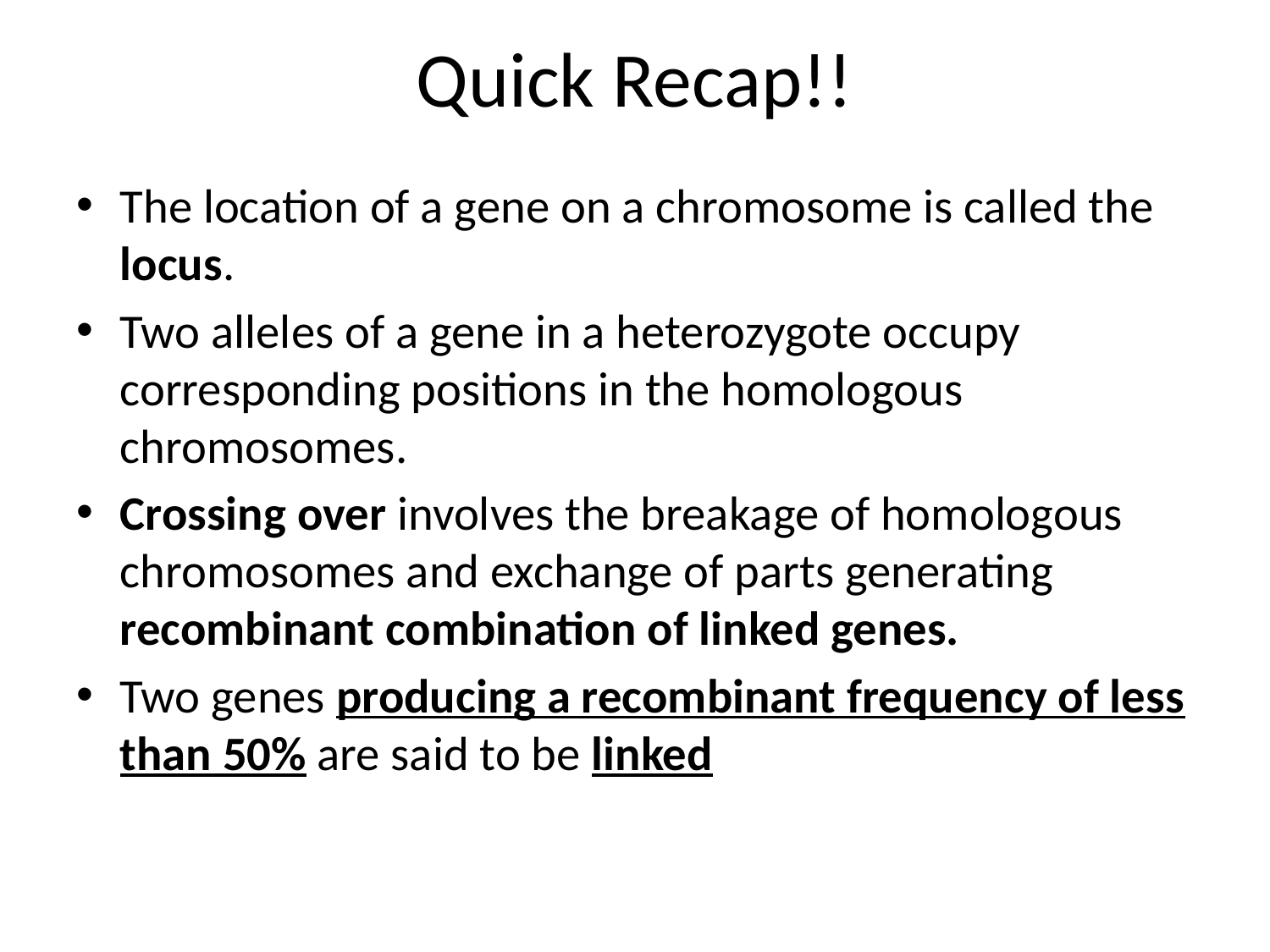

# Quick Recap!!
The location of a gene on a chromosome is called the locus.
Two alleles of a gene in a heterozygote occupy corresponding positions in the homologous chromosomes.
Crossing over involves the breakage of homologous chromosomes and exchange of parts generating recombinant combination of linked genes.
Two genes producing a recombinant frequency of less than 50% are said to be linked